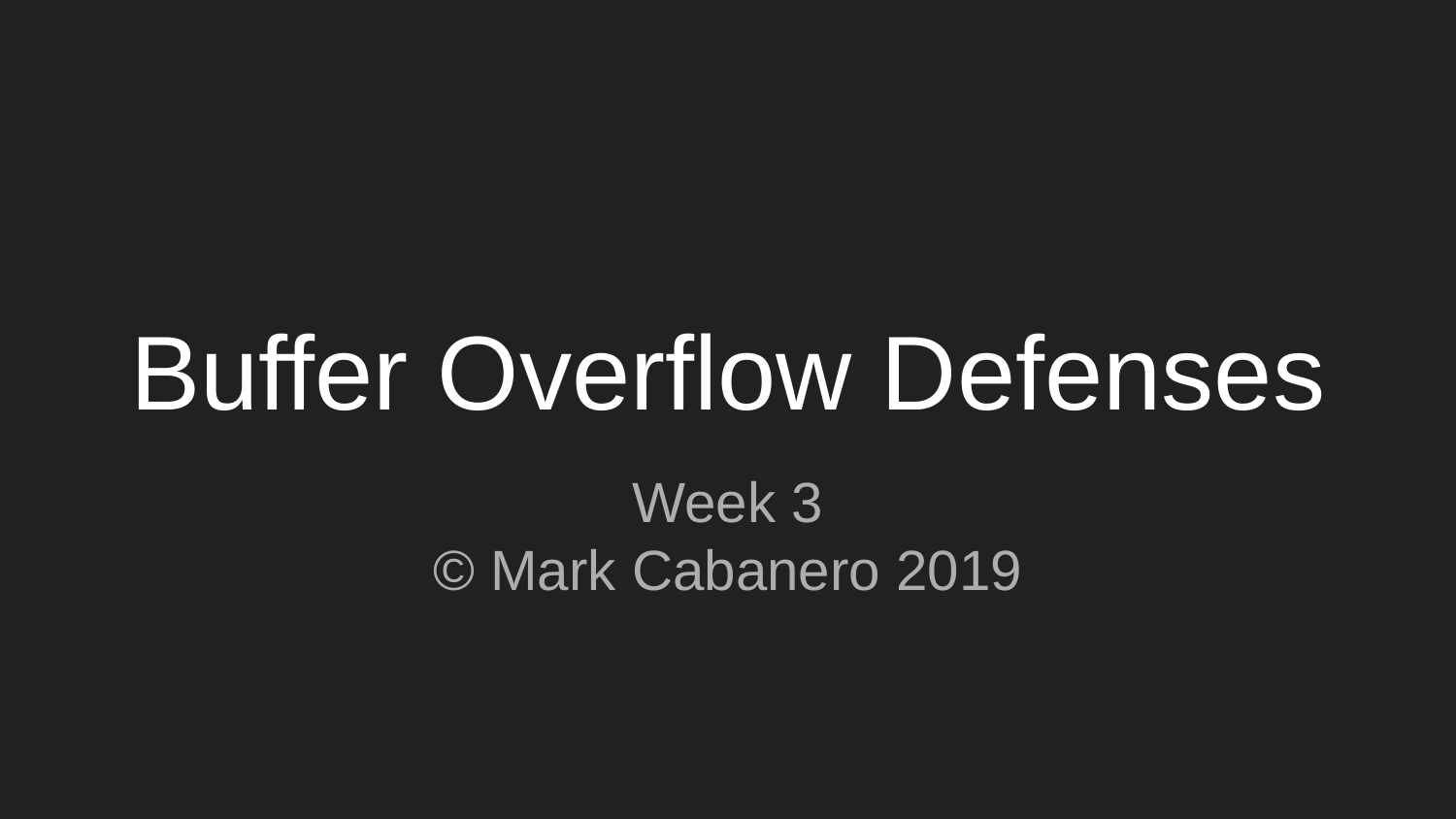

# Buffer Overflow Defenses
Week 3
© Mark Cabanero 2019